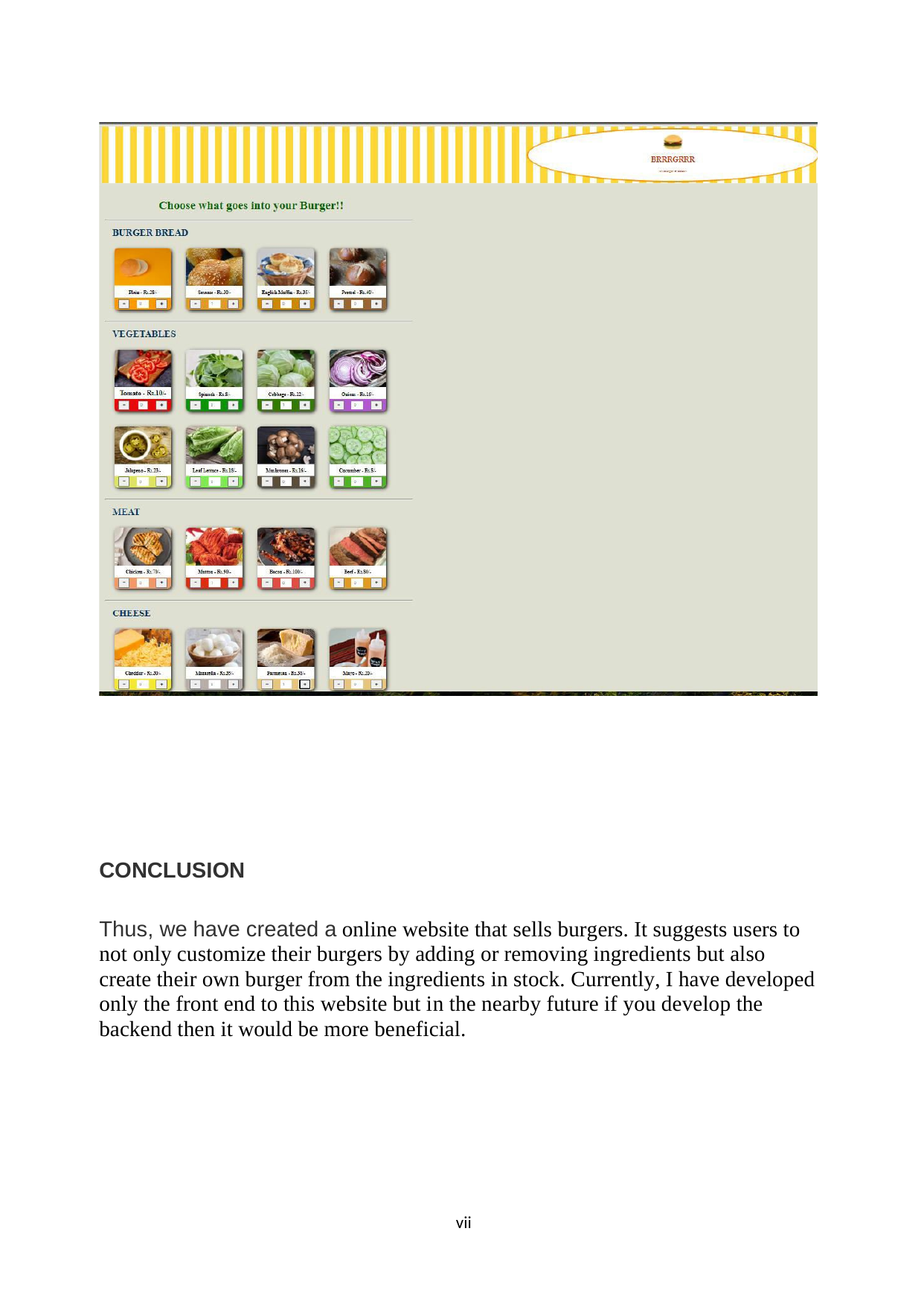

CONCLUSION

Thus, we have created a online website that sells burgers. It suggests users to not only customize their burgers by adding or removing ingredients but also create their own burger from the ingredients in stock. Currently, I have developed only the front end to this website but in the nearby future if you develop the backend then it would be more beneficial.
vii